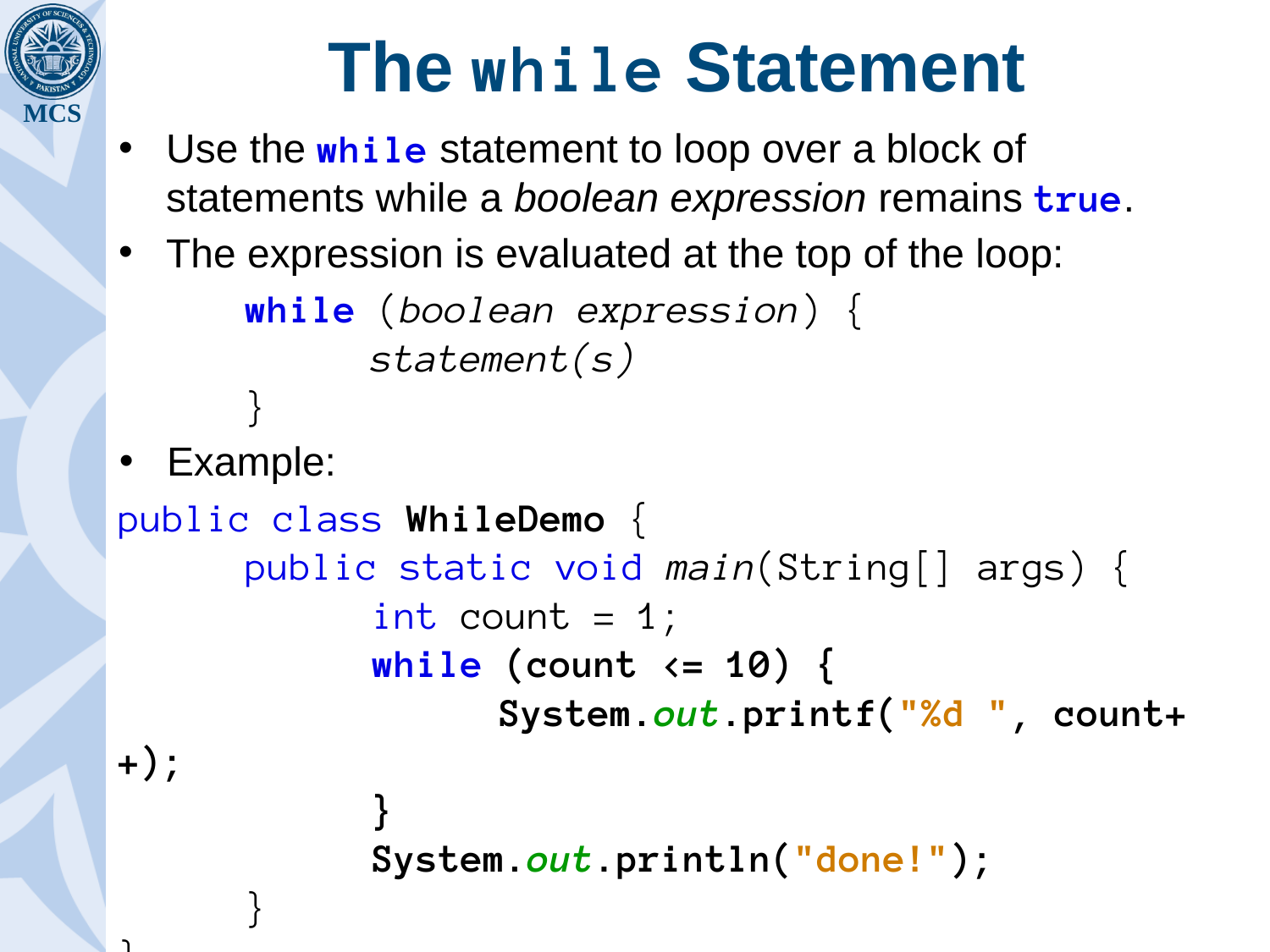

# The while Statement
Use the while statement to loop over a block of statements while a boolean expression remains true.
The expression is evaluated at the top of the loop:
while (boolean expression) {
	statement(s)
}
Example:
public class WhileDemo {
	public static void main(String[] args) {
		int count = 1;
		while (count <= 10) {
			System.out.printf("%d ", count++);
		}
		System.out.println("done!");
	}
}